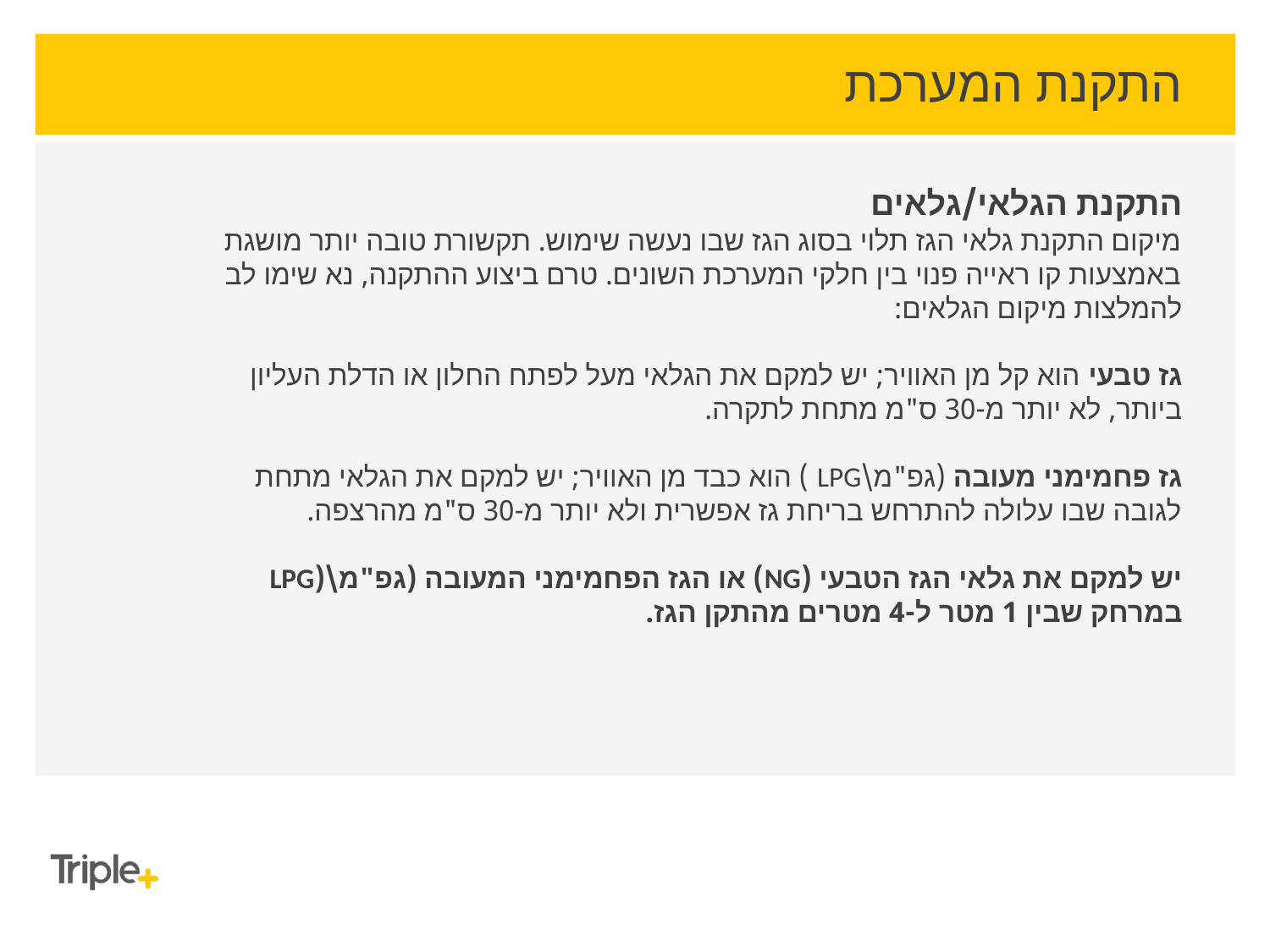

התקנת המערכת
התקנת הגלאי/גלאים
מיקום התקנת גלאי הגז תלוי בסוג הגז שבו נעשה שימוש. תקשורת טובה יותר מושגת באמצעות קו ראייה פנוי בין חלקי המערכת השונים. טרם ביצוע ההתקנה, נא שימו לב להמלצות מיקום הגלאים:

גז טבעי הוא קל מן האוויר; יש למקם את הגלאי מעל לפתח החלון או הדלת העליון ביותר, לא יותר מ-30 ס"מ מתחת לתקרה.

גז פחמימני מעובה (גפ"מ\LPG ) הוא כבד מן האוויר; יש למקם את הגלאי מתחת לגובה שבו עלולה להתרחש בריחת גז אפשרית ולא יותר מ-30 ס"מ מהרצפה.

יש למקם את גלאי הגז הטבעי (NG) או הגז הפחמימני המעובה (גפ"מ\(LPG במרחק שבין 1 מטר ל-4 מטרים מהתקן הגז.